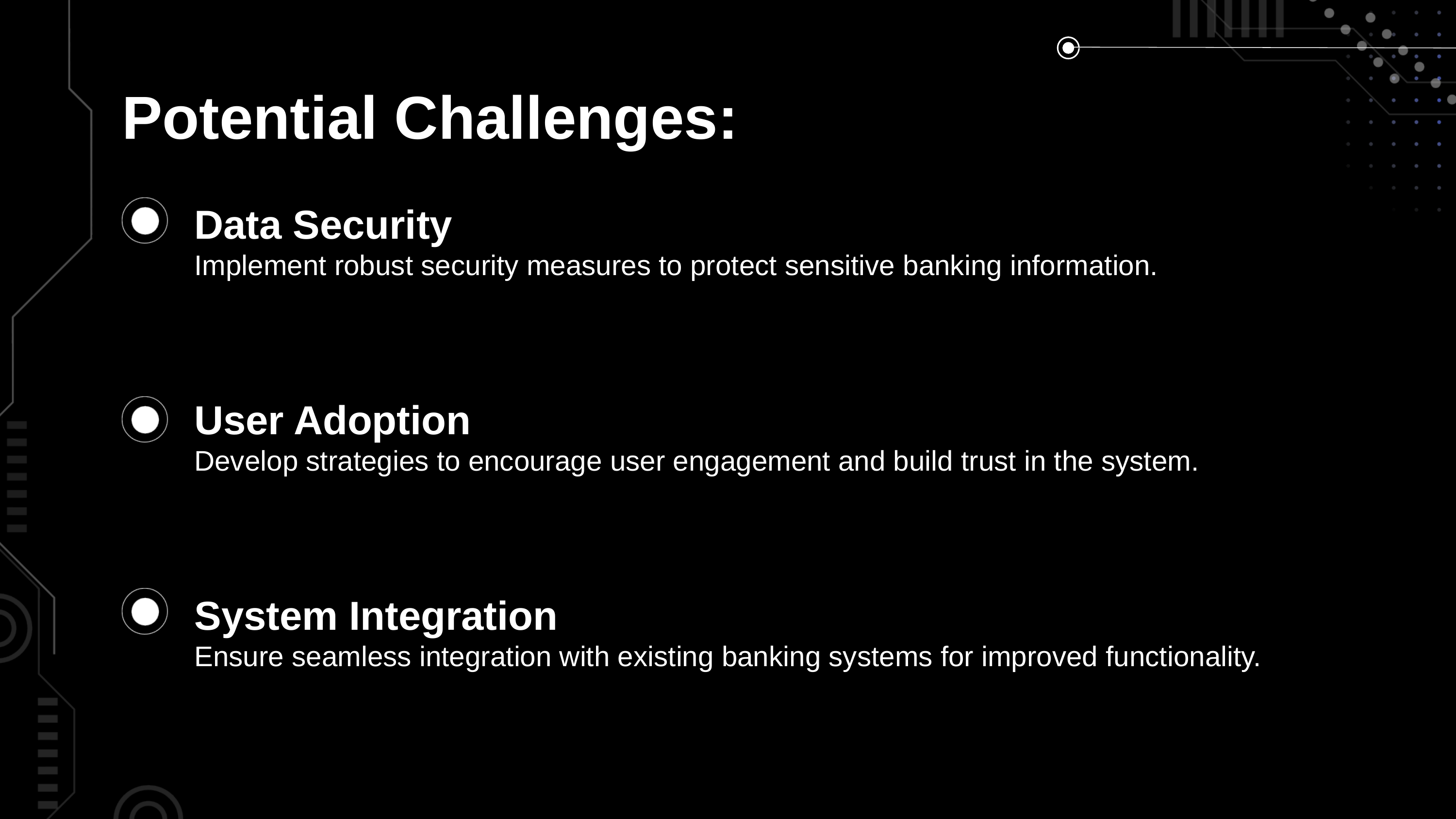

Potential Challenges:
Data Security

Implement robust security measures to protect sensitive banking information.
User Adoption

Develop strategies to encourage user engagement and build trust in the system.
System Integration

Ensure seamless integration with existing banking systems for improved functionality.